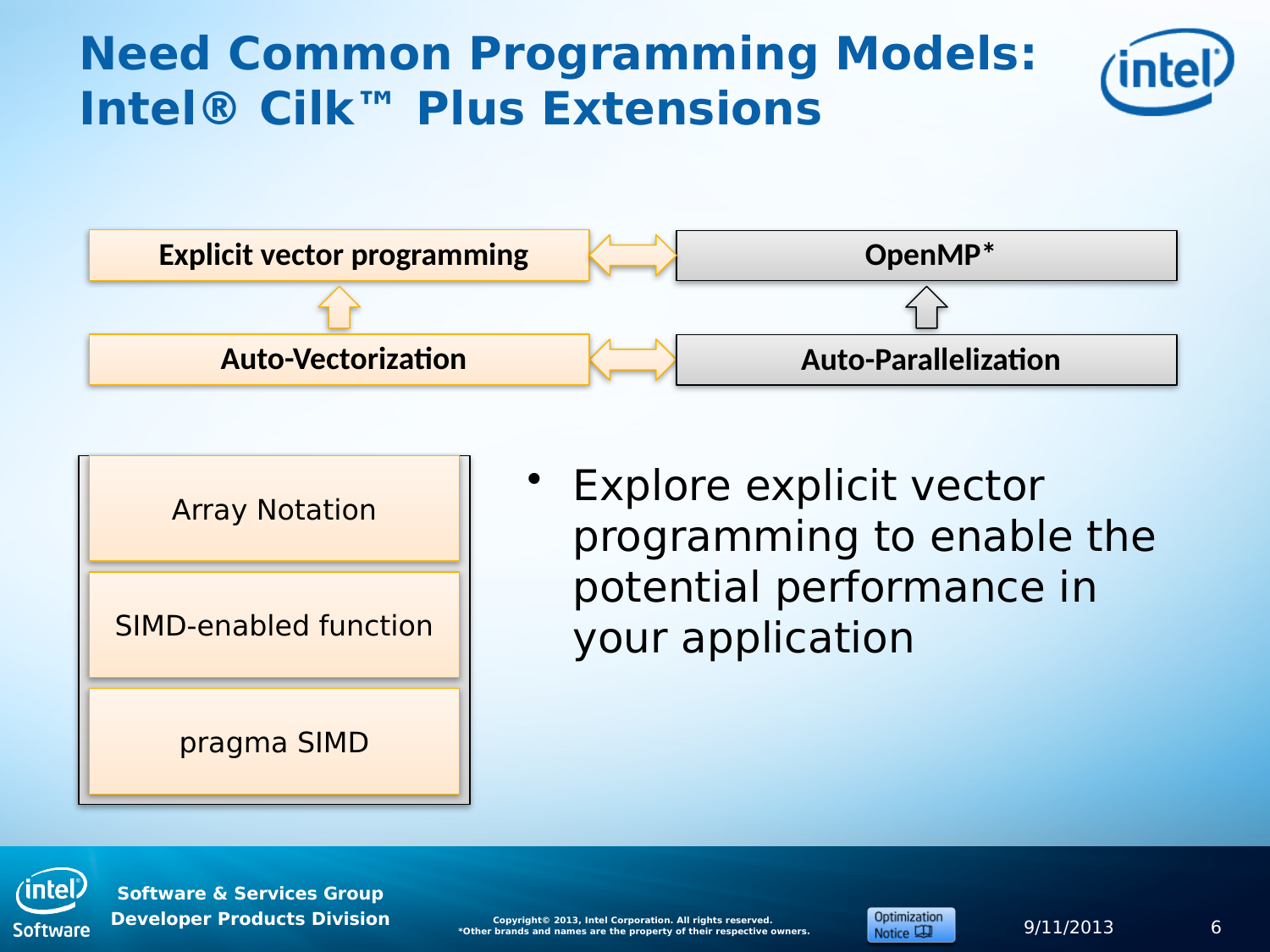

# Need Common Programming Models: Intel® Cilk™ Plus Extensions

Explicit vector programming
OpenMP*

Auto-Vectorization
Auto-Parallelization

Explore explicit vector programming to enable the potential performance in your application

Array Notation
SIMD-enabled function
pragma SIMD
9/11/2013
6